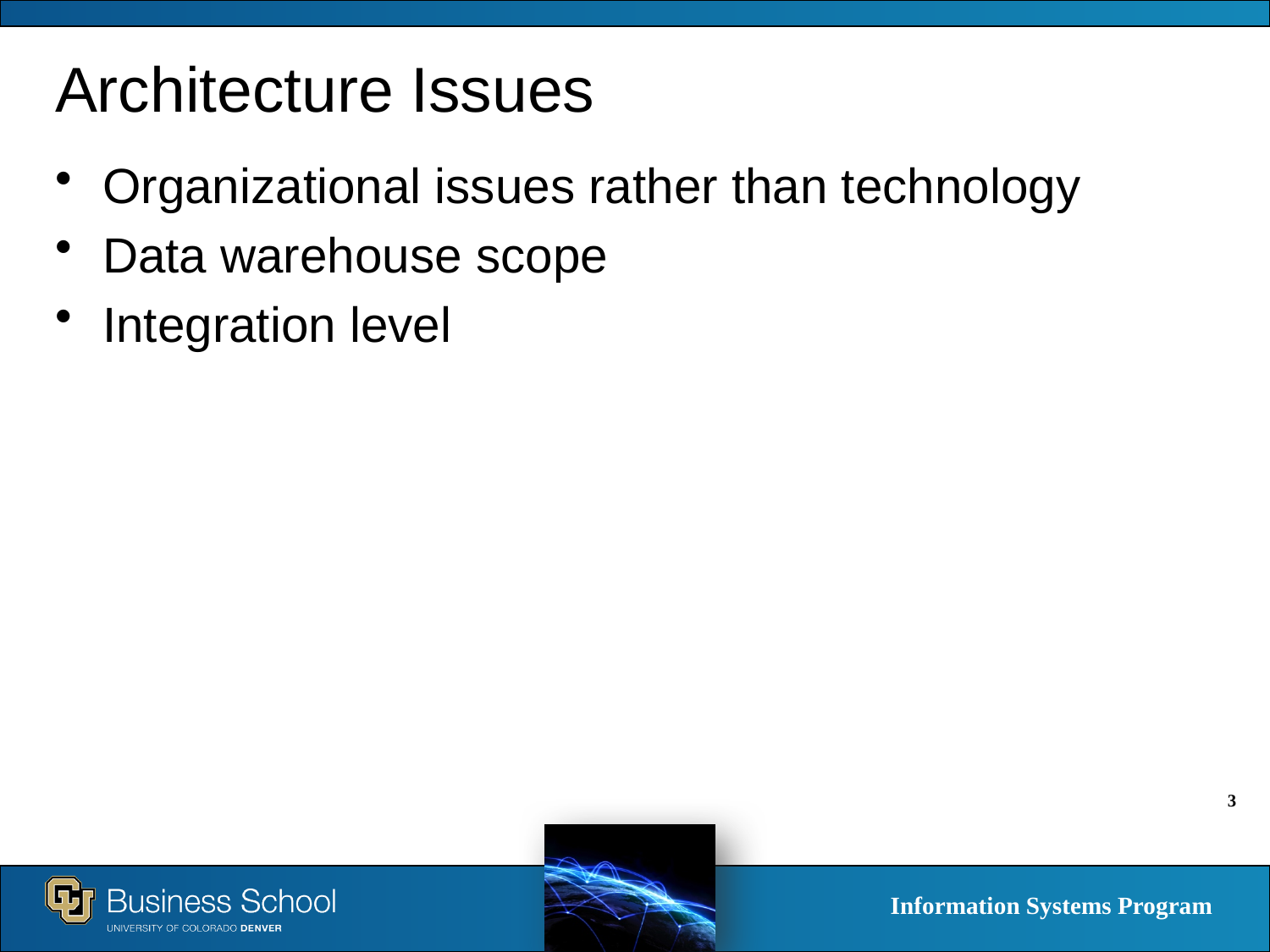

# Architecture Issues
Organizational issues rather than technology
Data warehouse scope
Integration level